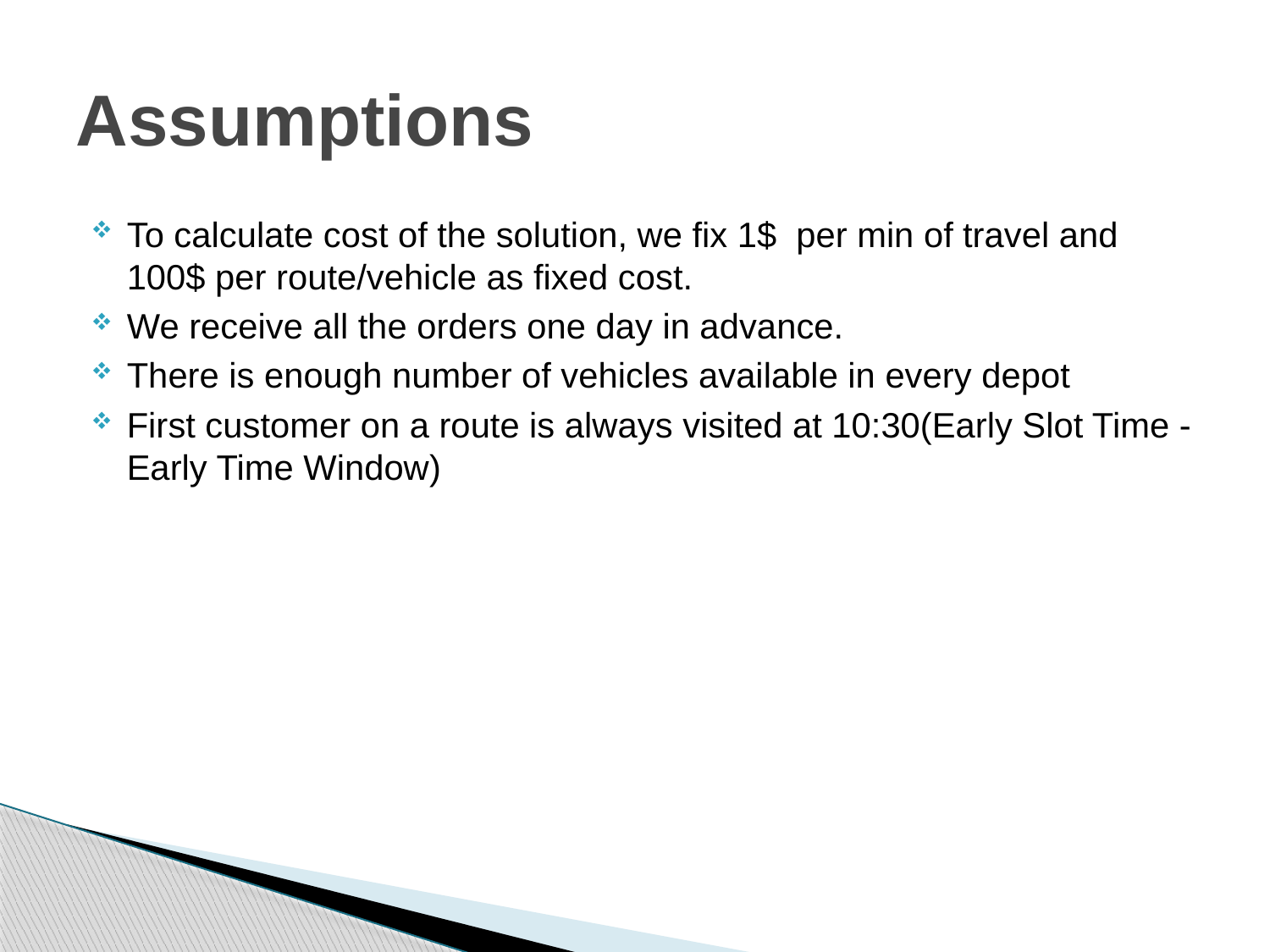

# Assumptions
To calculate cost of the solution, we fix 1$  per min of travel and 100$ per route/vehicle as fixed cost.
We receive all the orders one day in advance.
There is enough number of vehicles available in every depot
First customer on a route is always visited at 10:30(Early Slot Time - Early Time Window)